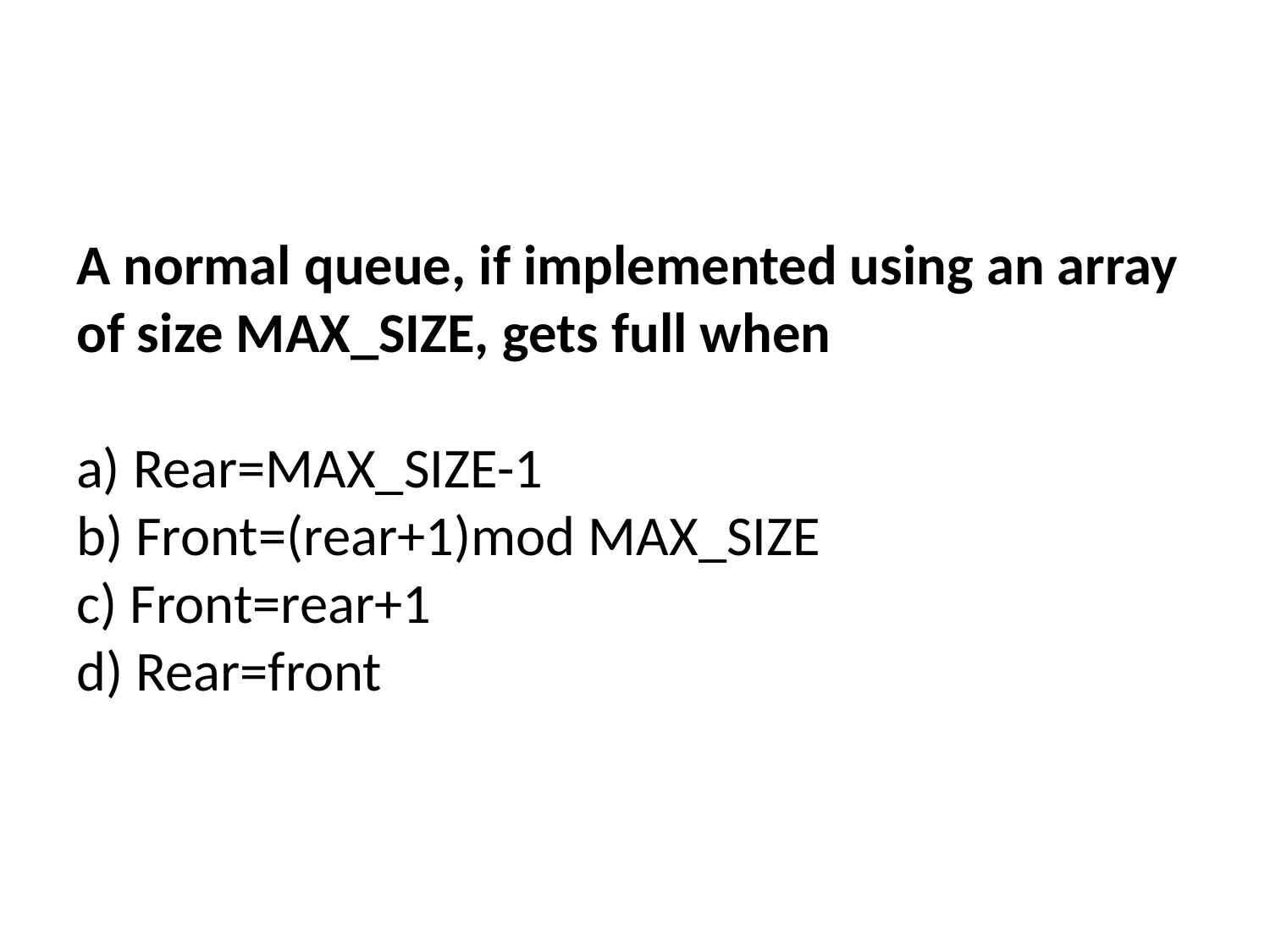

#
A normal queue, if implemented using an array of size MAX_SIZE, gets full when
a) Rear=MAX_SIZE-1 
b) Front=(rear+1)mod MAX_SIZE
c) Front=rear+1
d) Rear=front